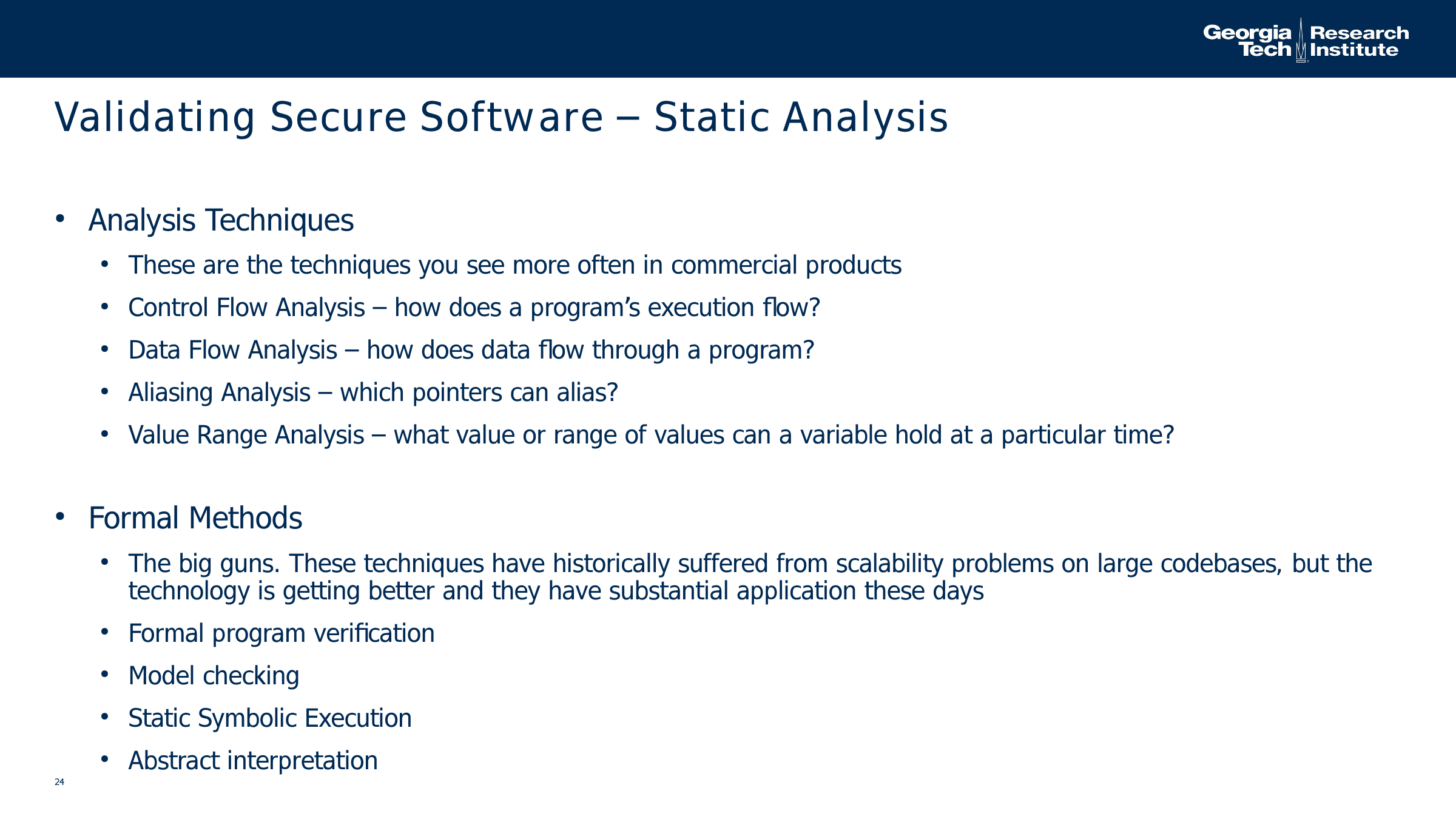

# Validating Secure Software – Static Analysis
Analysis Techniques
These are the techniques you see more often in commercial products
Control Flow Analysis – how does a program’s execution flow?
Data Flow Analysis – how does data flow through a program?
Aliasing Analysis – which pointers can alias?
Value Range Analysis – what value or range of values can a variable hold at a particular time?
Formal Methods
The big guns. These techniques have historically suffered from scalability problems on large codebases, but the technology is getting better and they have substantial application these days
Formal program verification
Model checking
Static Symbolic Execution
Abstract interpretation